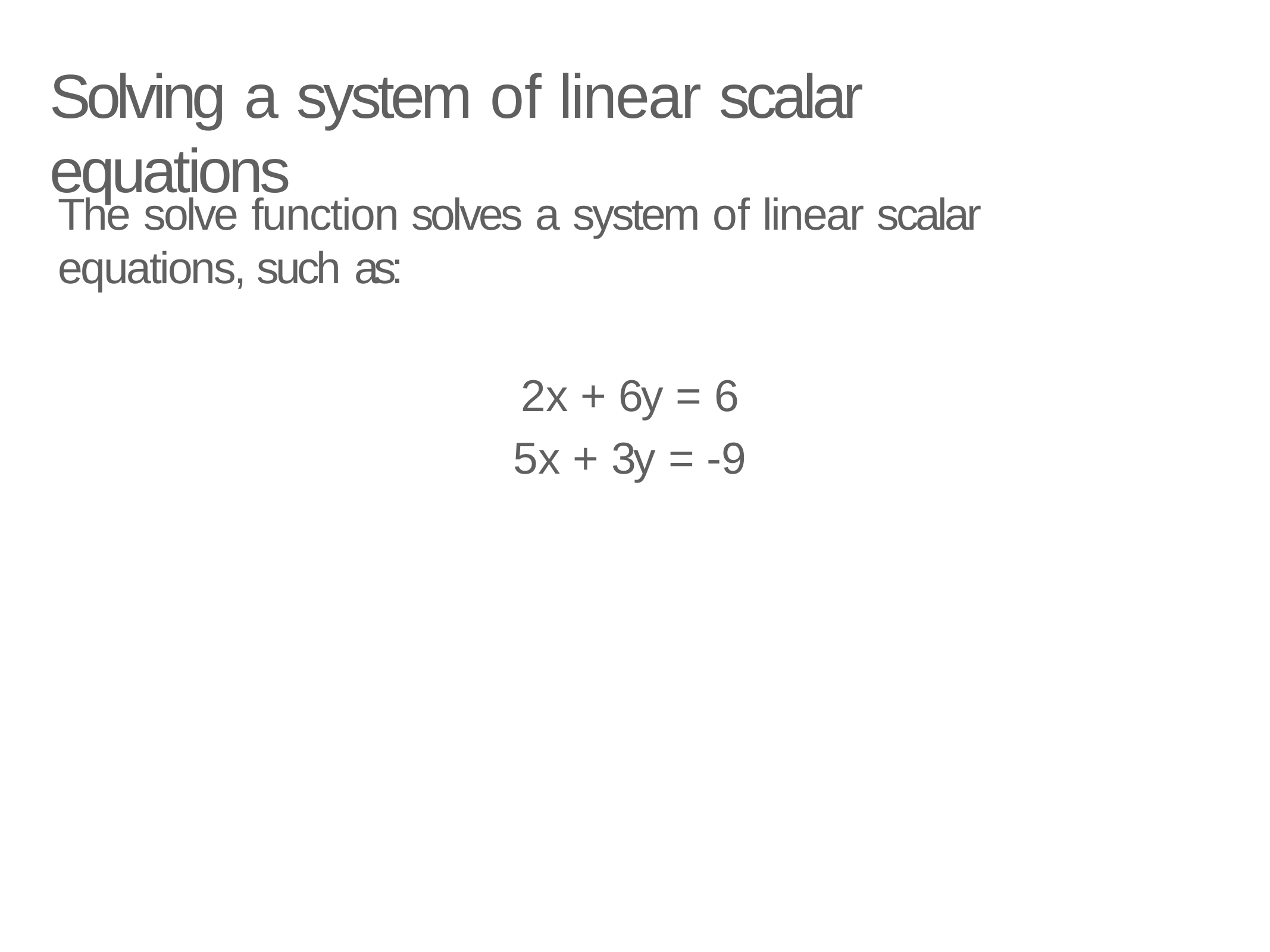

# Solving a system of linear scalar equations
The solve function solves a system of linear scalar equations, such as:

2x + 6y = 6
5x + 3y = -9